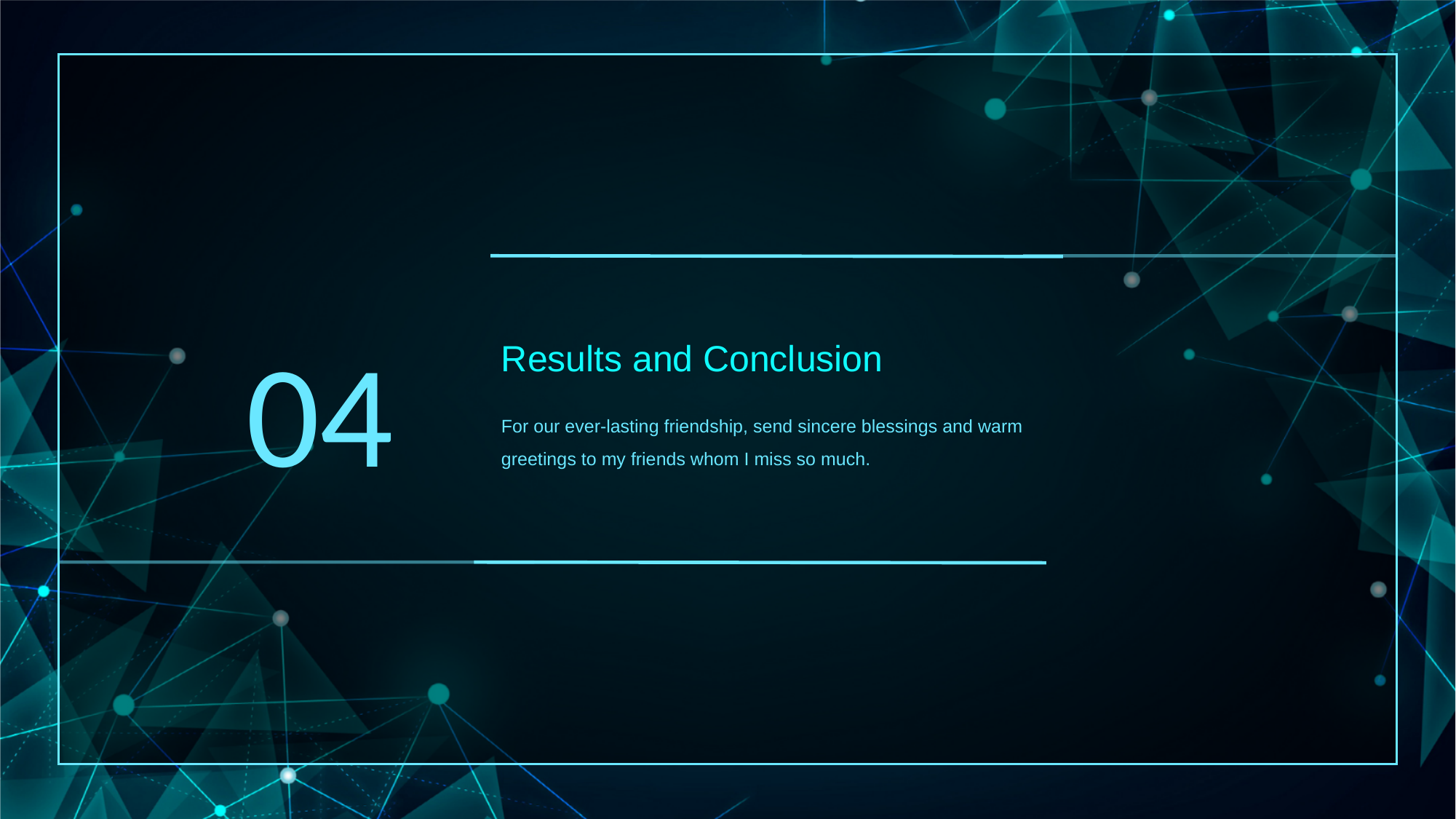

04
Results and Conclusion
For our ever-lasting friendship, send sincere blessings and warm greetings to my friends whom I miss so much.